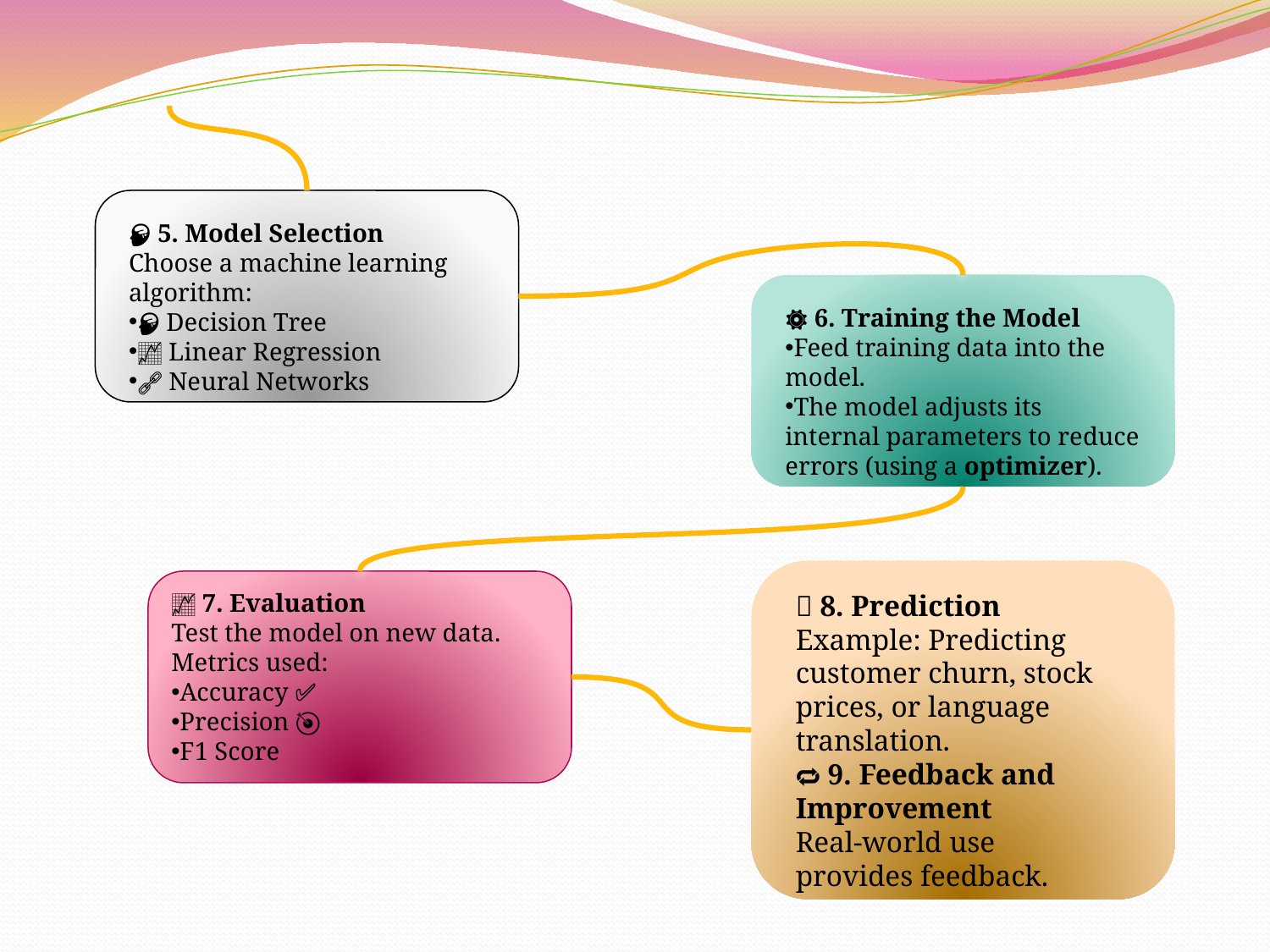

🧠 5. Model Selection
Choose a machine learning algorithm:
🧠 Decision Tree
📈 Linear Regression
🔗 Neural Networks

⚙️ 6. Training the Model
Feed training data into the model.
The model adjusts its internal parameters to reduce errors (using a optimizer).

📈 7. Evaluation
Test the model on new data.
Metrics used:
Accuracy ✅
Precision 🎯
F1 Score

🧪 8. Prediction
Example: Predicting customer churn, stock prices, or language translation.
🔁 9. Feedback and Improvement
Real-world use provides feedback.